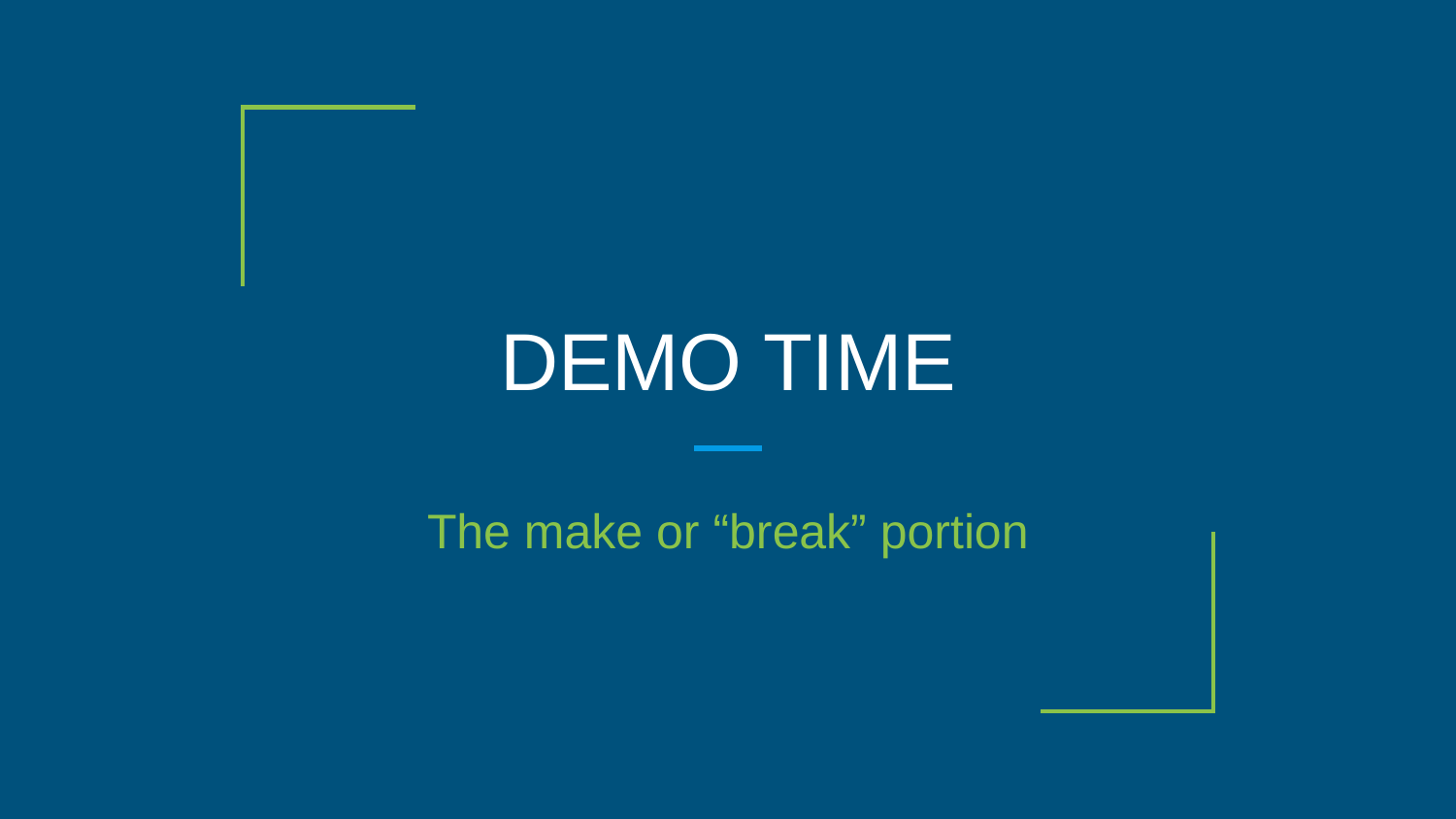

# DEMO TIME
The make or “break” portion